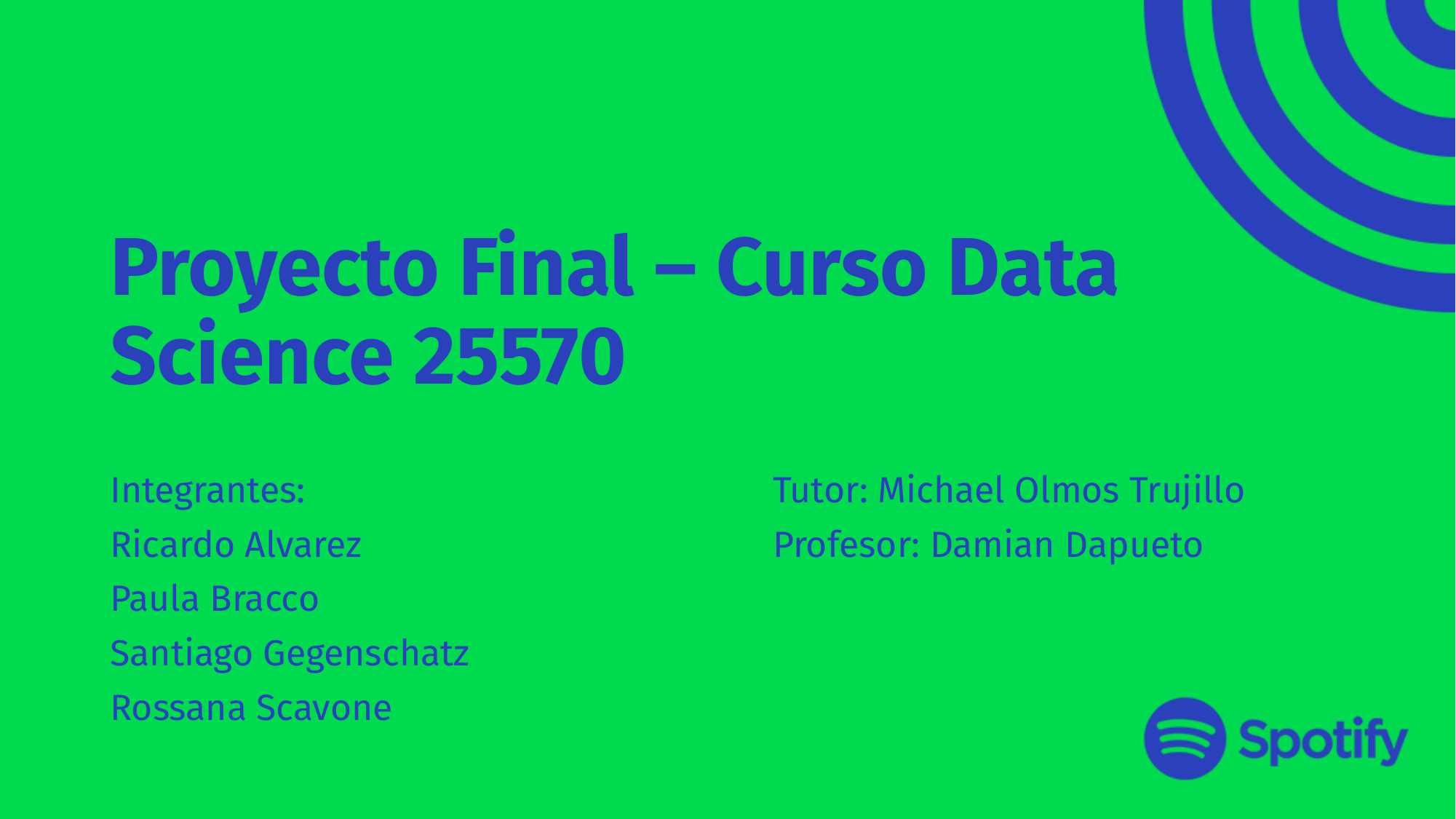

# Proyecto Final – Curso Data Science 25570
Integrantes:
Ricardo Alvarez
Paula Bracco
Santiago Gegenschatz
Rossana Scavone

Tutor: Michael Olmos Trujillo
Profesor: Damian Dapueto